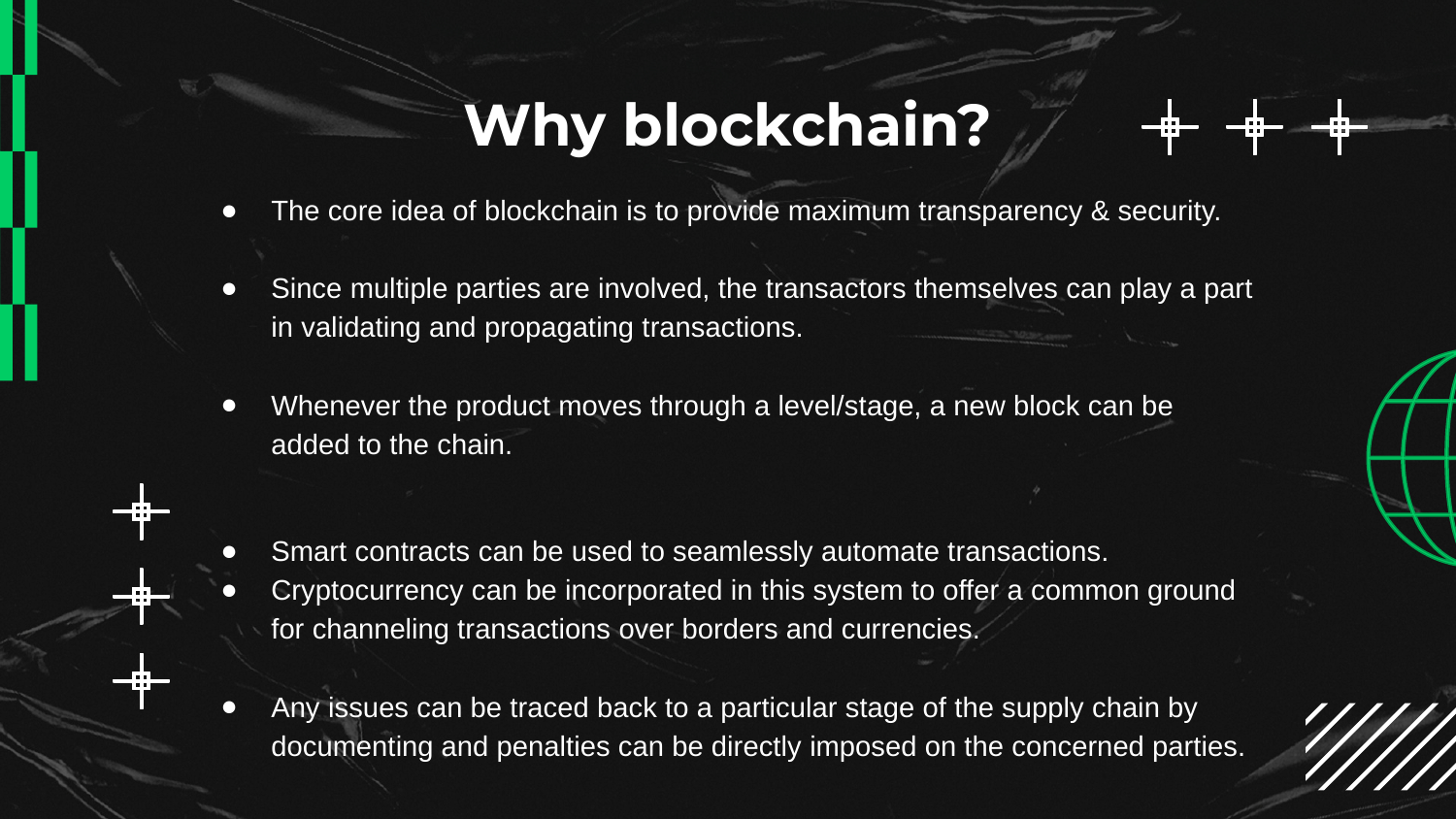

# Why blockchain?

The core idea of blockchain is to provide maximum transparency & security.

Since multiple parties are involved, the transactors themselves can play a part in validating and propagating transactions.

Whenever the product moves through a level/stage, a new block can be added to the chain.

Smart contracts can be used to seamlessly automate transactions.
Cryptocurrency can be incorporated in this system to offer a common ground for channeling transactions over borders and currencies.

Any issues can be traced back to a particular stage of the supply chain by documenting and penalties can be directly imposed on the concerned parties.